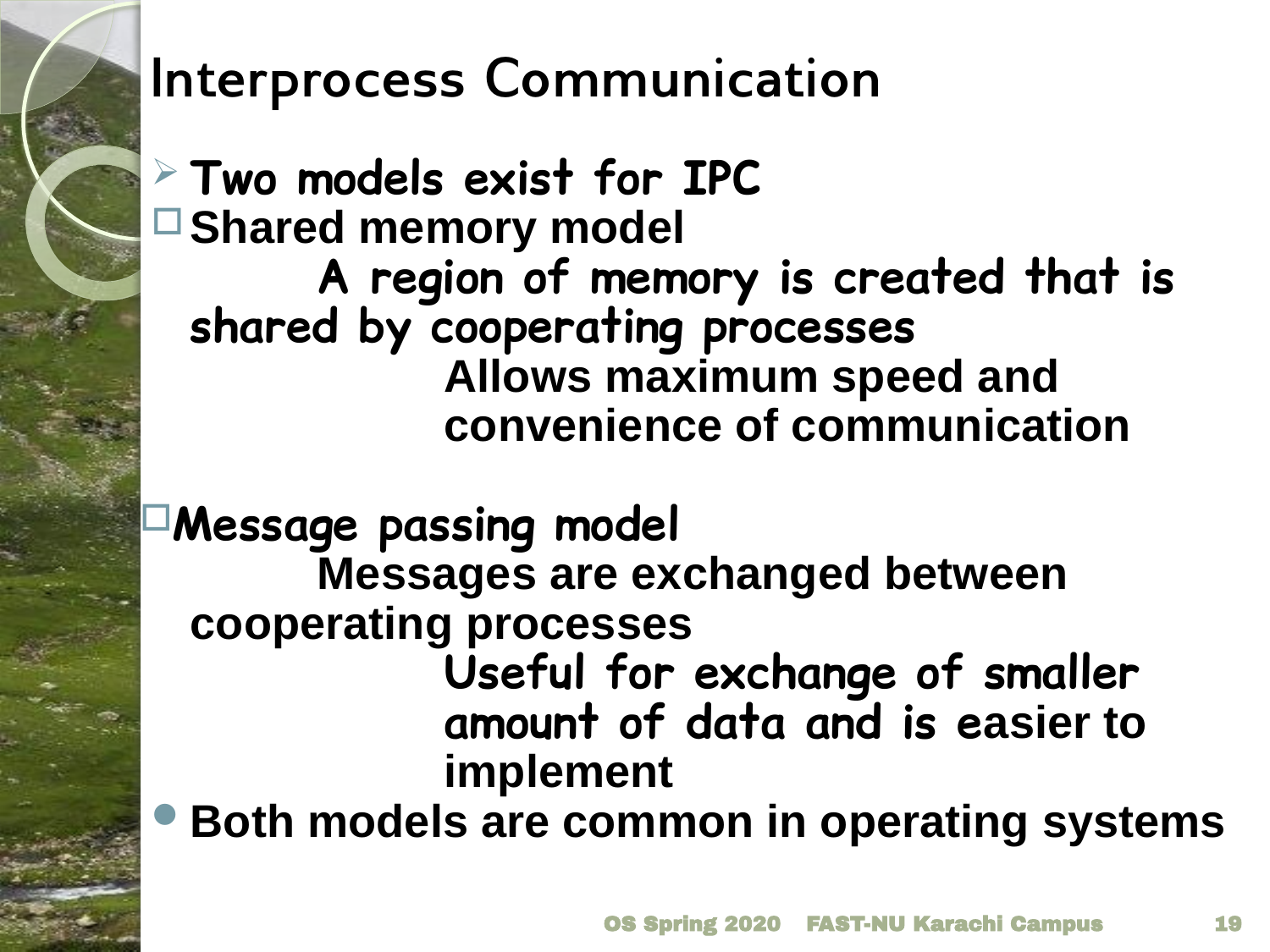

# Interprocess Communication
Two models exist for IPC
Shared memory model
		A region of memory is created that is 	shared by cooperating processes
			Allows maximum speed and 				convenience of communication

Message passing model
		Messages are exchanged between 	cooperating processes
			Useful for exchange of smaller 			amount of data and is easier to 			implement
Both models are common in operating systems
OS Spring 2020
FAST-NU Karachi Campus
19